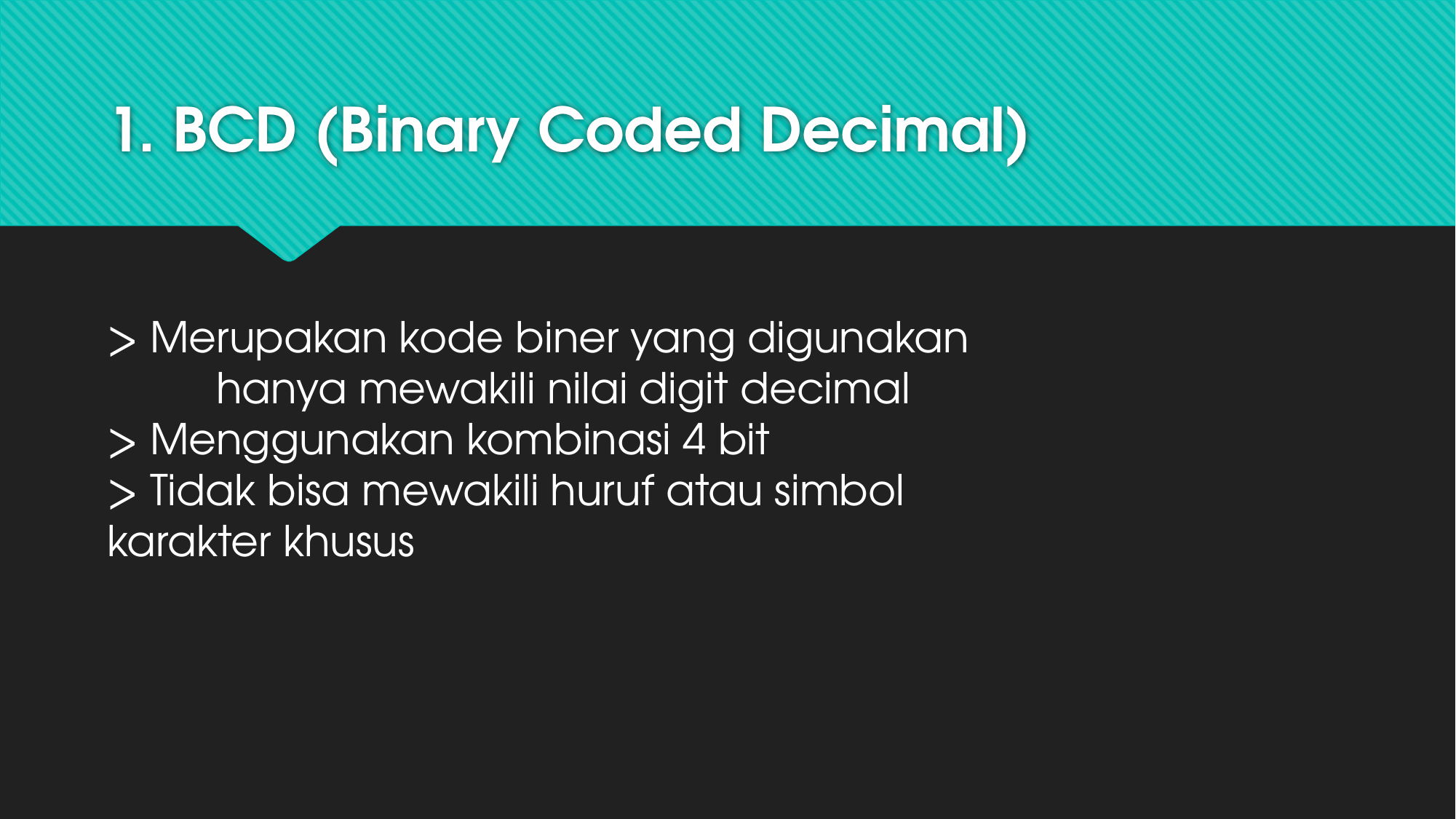

# 1. BCD (Binary Coded Decimal)
> Merupakan kode biner yang digunakan 	hanya mewakili nilai digit decimal
> Menggunakan kombinasi 4 bit
> Tidak bisa mewakili huruf atau simbol 	karakter khusus